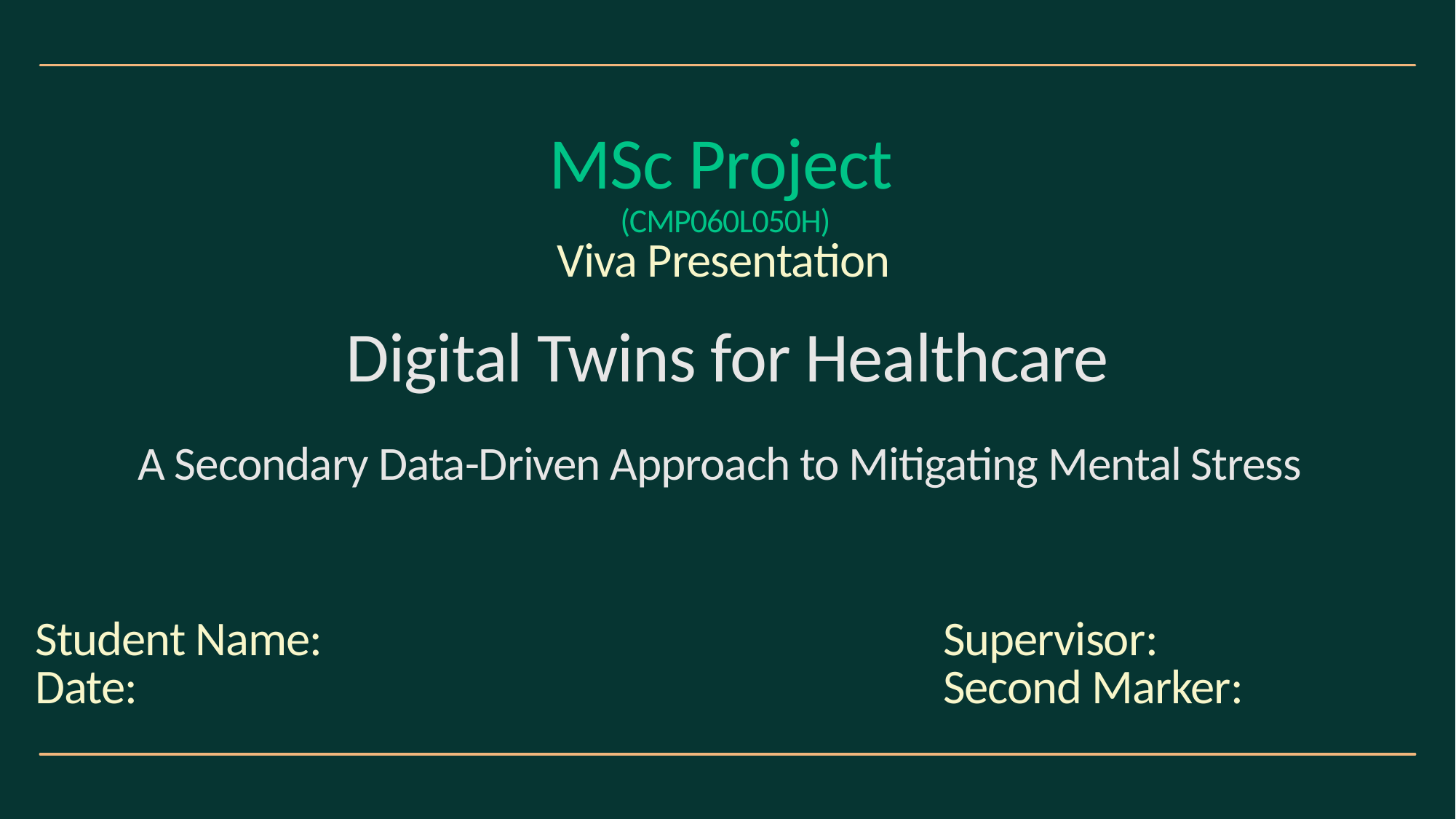

MSc Project
(CMP060L050H)
Viva Presentation
Digital Twins for Healthcare

A Secondary Data-Driven Approach to Mitigating Mental Stress
Student Name:
Date:
Supervisor:
Second Marker: